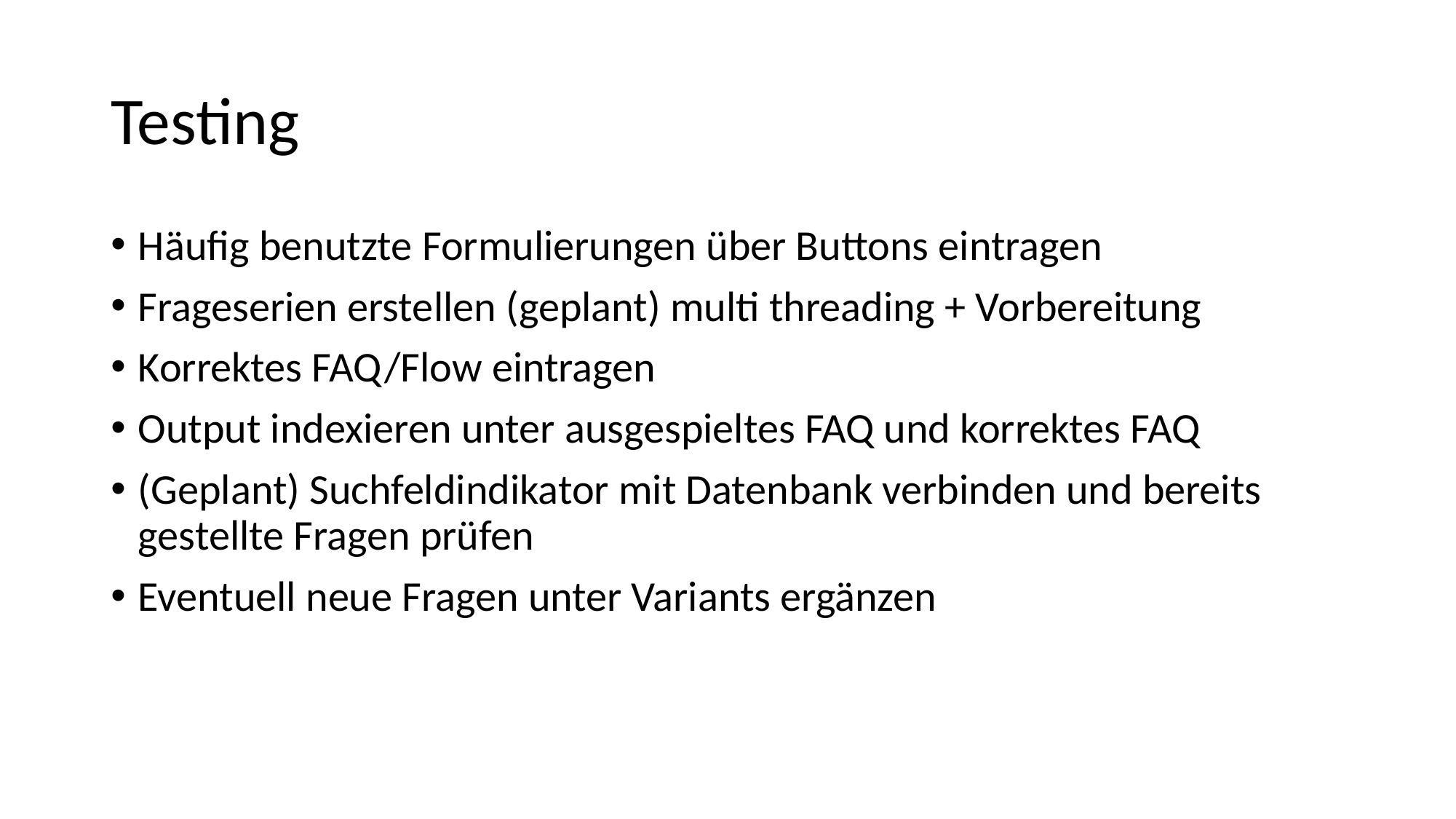

# Testing
Häufig benutzte Formulierungen über Buttons eintragen
Frageserien erstellen (geplant) multi threading + Vorbereitung
Korrektes FAQ/Flow eintragen
Output indexieren unter ausgespieltes FAQ und korrektes FAQ
(Geplant) Suchfeldindikator mit Datenbank verbinden und bereits gestellte Fragen prüfen
Eventuell neue Fragen unter Variants ergänzen